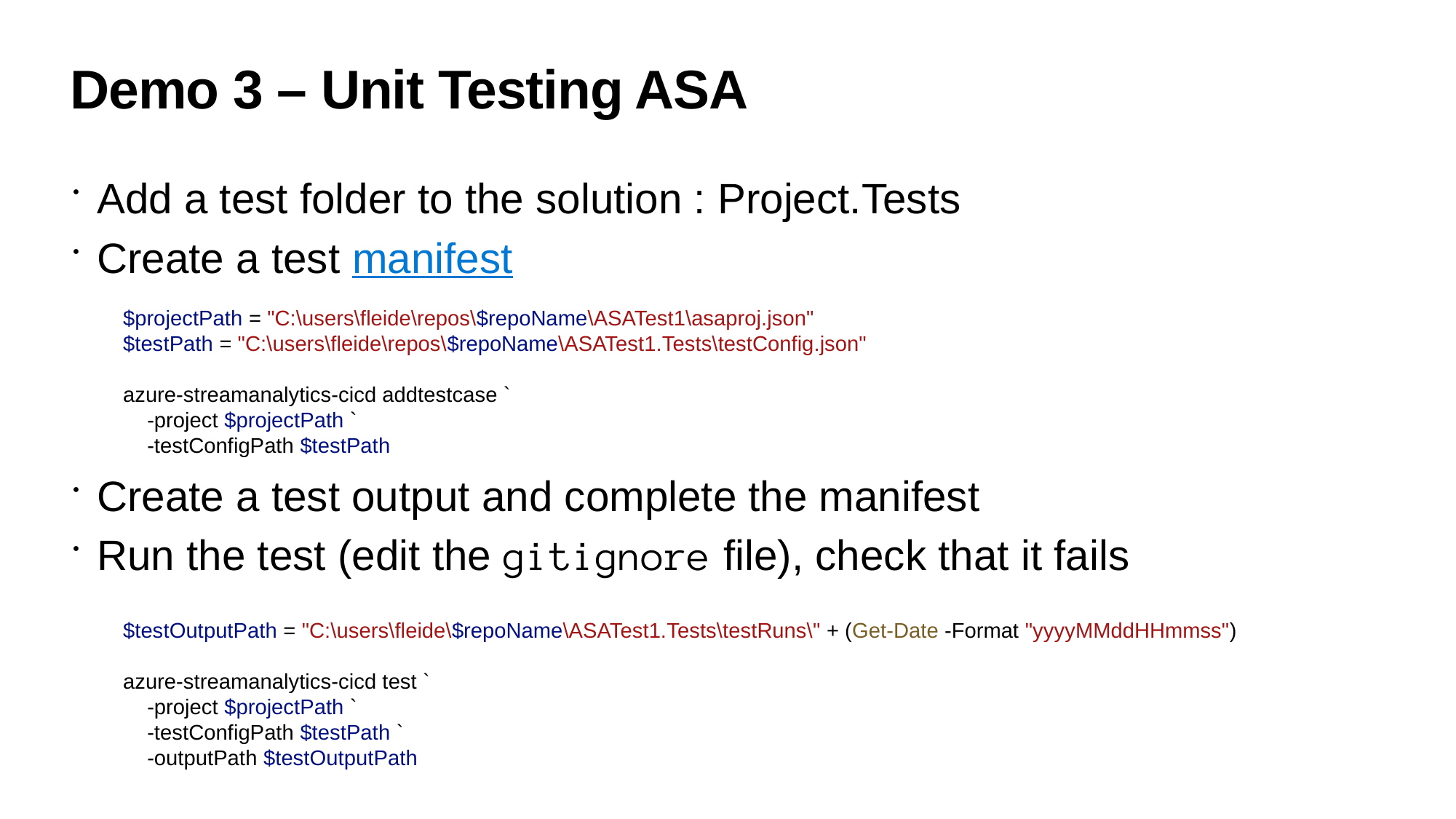

# Demo 3 – Unit Testing ASA
Add a test folder to the solution : Project.Tests
Create a test manifest

Create a test output and complete the manifest
Run the test (edit the gitignore file), check that it fails

$projectPath = "C:\users\fleide\repos\$repoName\ASATest1\asaproj.json"
$testPath = "C:\users\fleide\repos\$repoName\ASATest1.Tests\testConfig.json"
azure-streamanalytics-cicd addtestcase `
    -project $projectPath `
    -testConfigPath $testPath
$testOutputPath = "C:\users\fleide\$repoName\ASATest1.Tests\testRuns\" + (Get-Date -Format "yyyyMMddHHmmss")
azure-streamanalytics-cicd test `
    -project $projectPath `
    -testConfigPath $testPath `
    -outputPath $testOutputPath